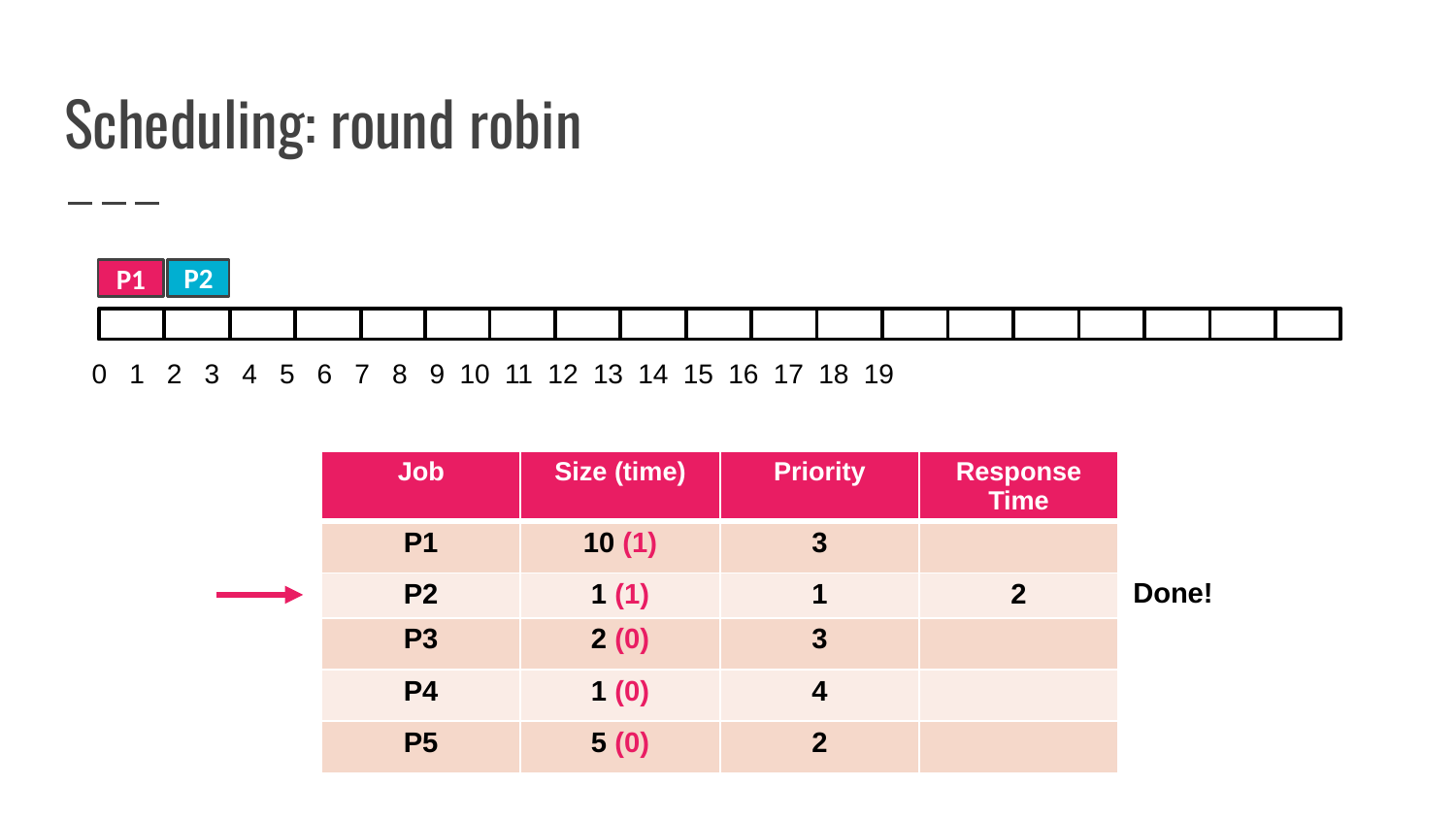

# Scheduling: round robin
P2
P1

0   1   2   3   4   5   6   7   8   9  10  11  12  13  14  15  16  17  18  19
| Job | Size (time) | Priority | Response Time |
| --- | --- | --- | --- |
| P1 | 10 (1) | 3 |  |
| P2 | 1 (1) | 1 | 2 |
| P3 | 2 (0) | 3 |  |
| P4 | 1 (0) | 4 |  |
| P5 | 5 (0) | 2 |  |
Done!